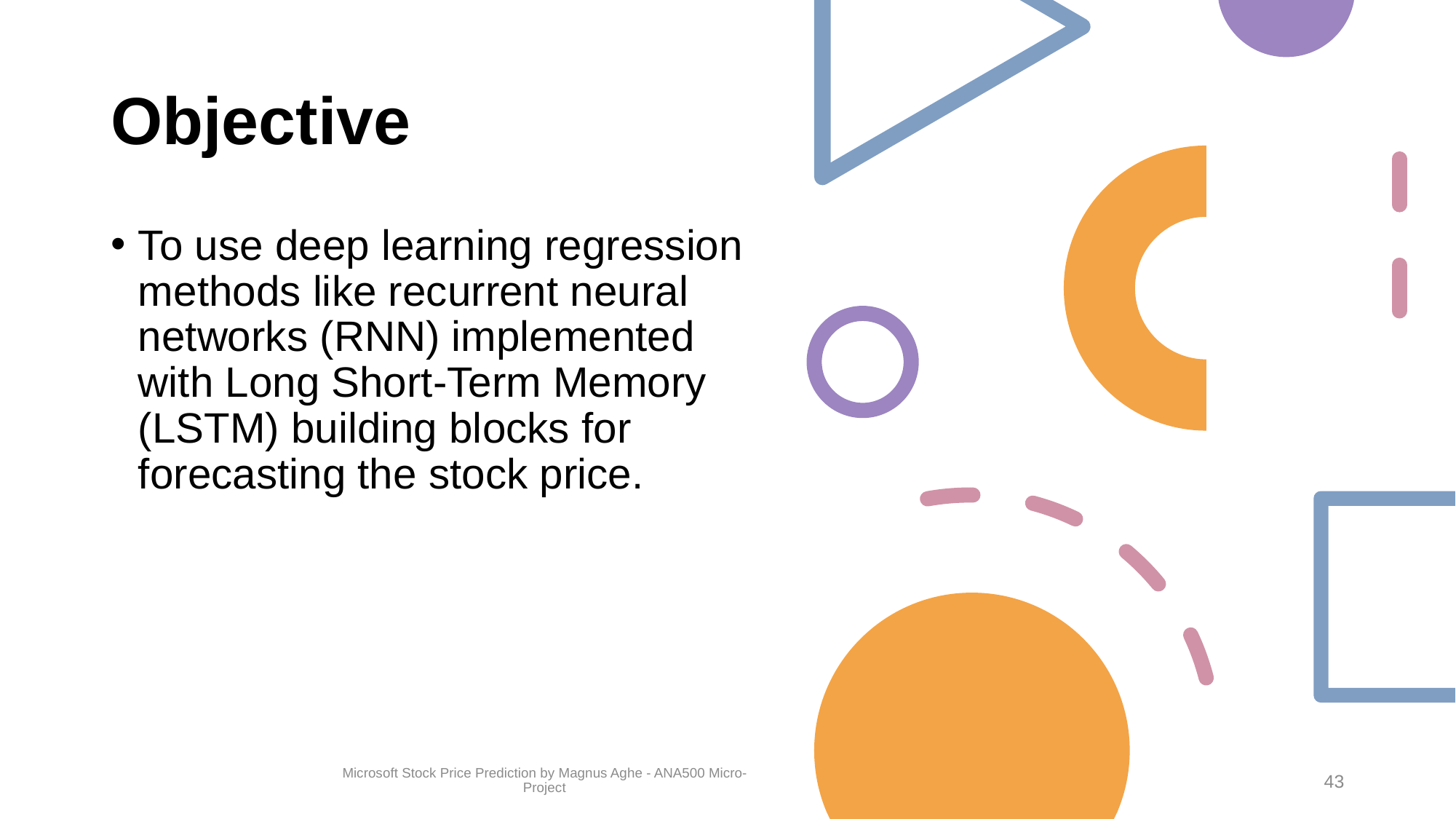

# Objective

To use deep learning regression methods like recurrent neural networks (RNN) implemented with Long Short-Term Memory (LSTM) building blocks for forecasting the stock price.

Microsoft Stock Price Prediction by Magnus Aghe - ANA500 Micro-Project
43